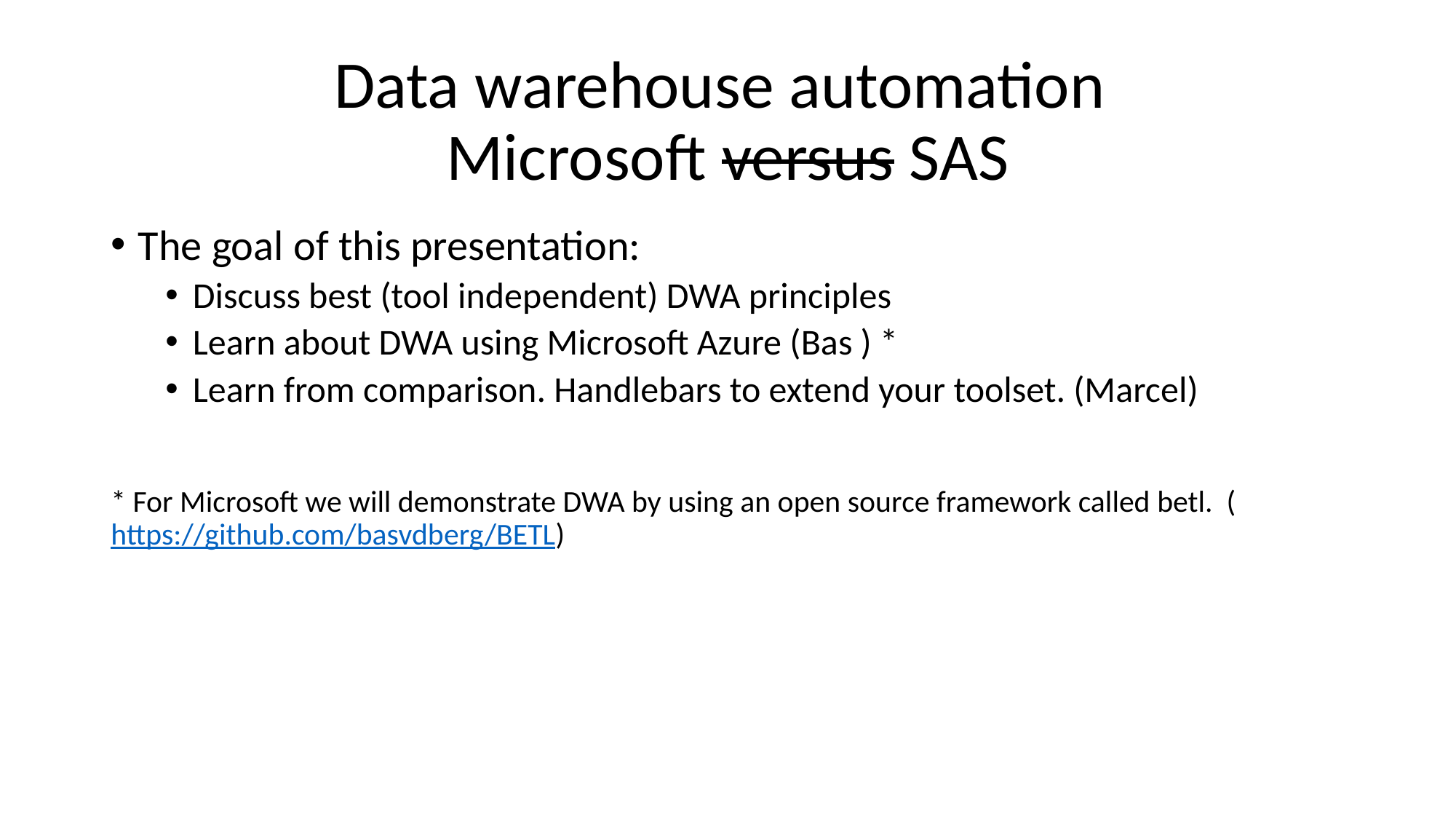

# Data warehouse automation Microsoft versus SAS
The goal of this presentation:
Discuss best (tool independent) DWA principles
Learn about DWA using Microsoft Azure (Bas ) *
Learn from comparison. Handlebars to extend your toolset. (Marcel)

* For Microsoft we will demonstrate DWA by using an open source framework called betl.  (https://github.com/basvdberg/BETL)